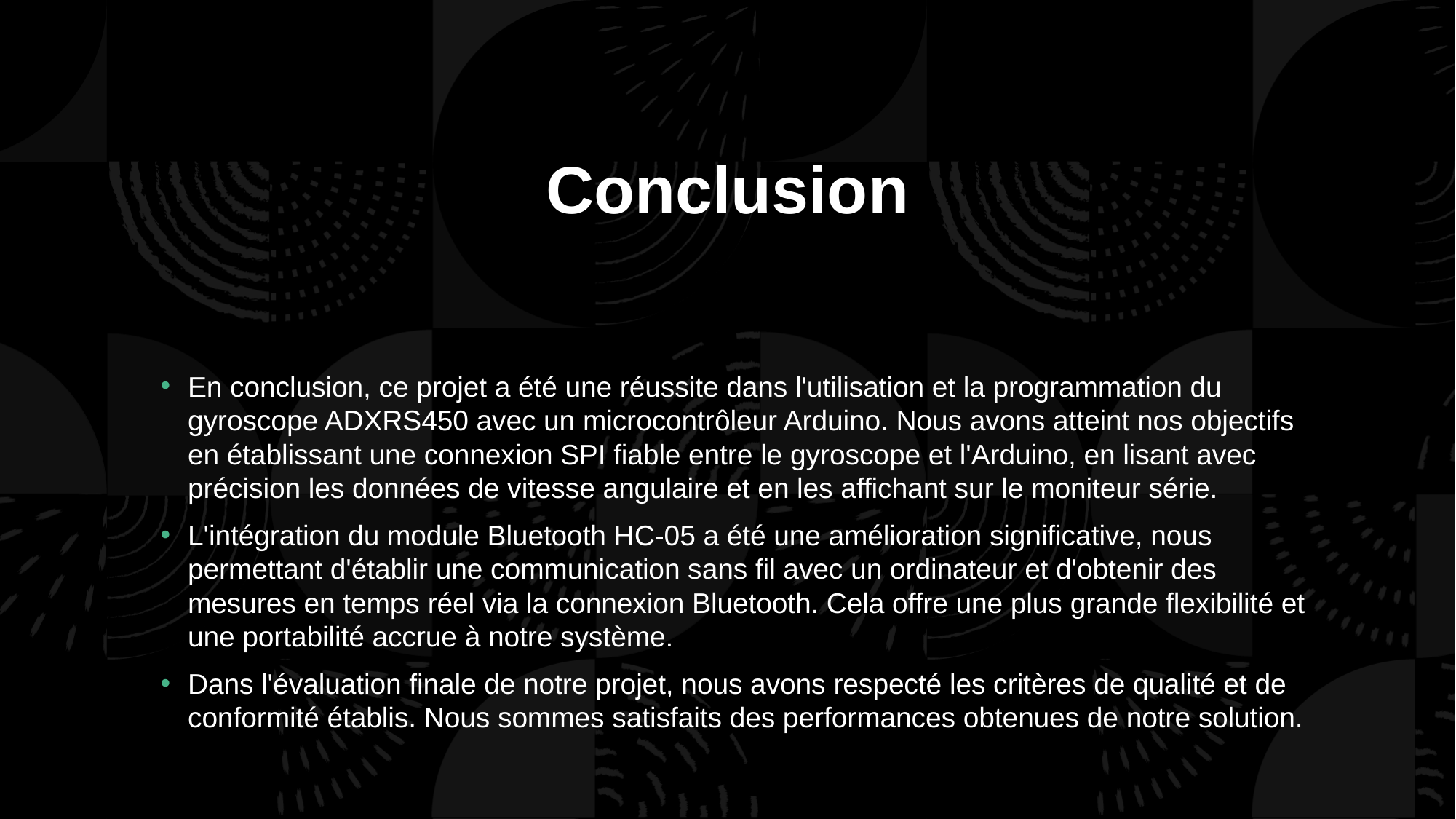

# Conclusion
En conclusion, ce projet a été une réussite dans l'utilisation et la programmation du gyroscope ADXRS450 avec un microcontrôleur Arduino. Nous avons atteint nos objectifs en établissant une connexion SPI fiable entre le gyroscope et l'Arduino, en lisant avec précision les données de vitesse angulaire et en les affichant sur le moniteur série.
L'intégration du module Bluetooth HC-05 a été une amélioration significative, nous permettant d'établir une communication sans fil avec un ordinateur et d'obtenir des mesures en temps réel via la connexion Bluetooth. Cela offre une plus grande flexibilité et une portabilité accrue à notre système.
Dans l'évaluation finale de notre projet, nous avons respecté les critères de qualité et de conformité établis. Nous sommes satisfaits des performances obtenues de notre solution.